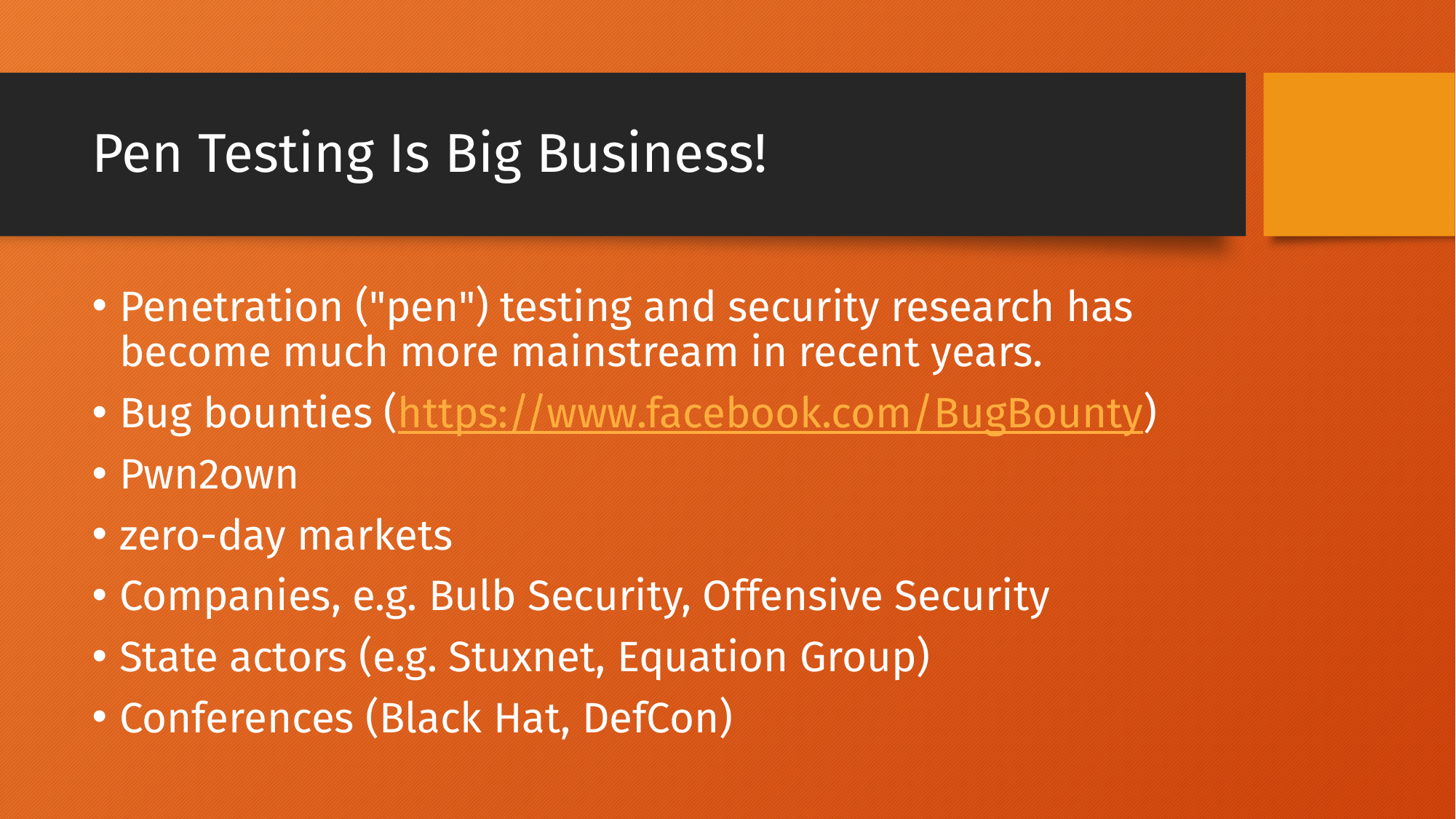

# Pen Testing Is Big Business!
Penetration ("pen") testing and security research has become much more mainstream in recent years.
Bug bounties (https://www.facebook.com/BugBounty)
Pwn2own
zero-day markets
Companies, e.g. Bulb Security, Offensive Security
State actors (e.g. Stuxnet, Equation Group)
Conferences (Black Hat, DefCon)